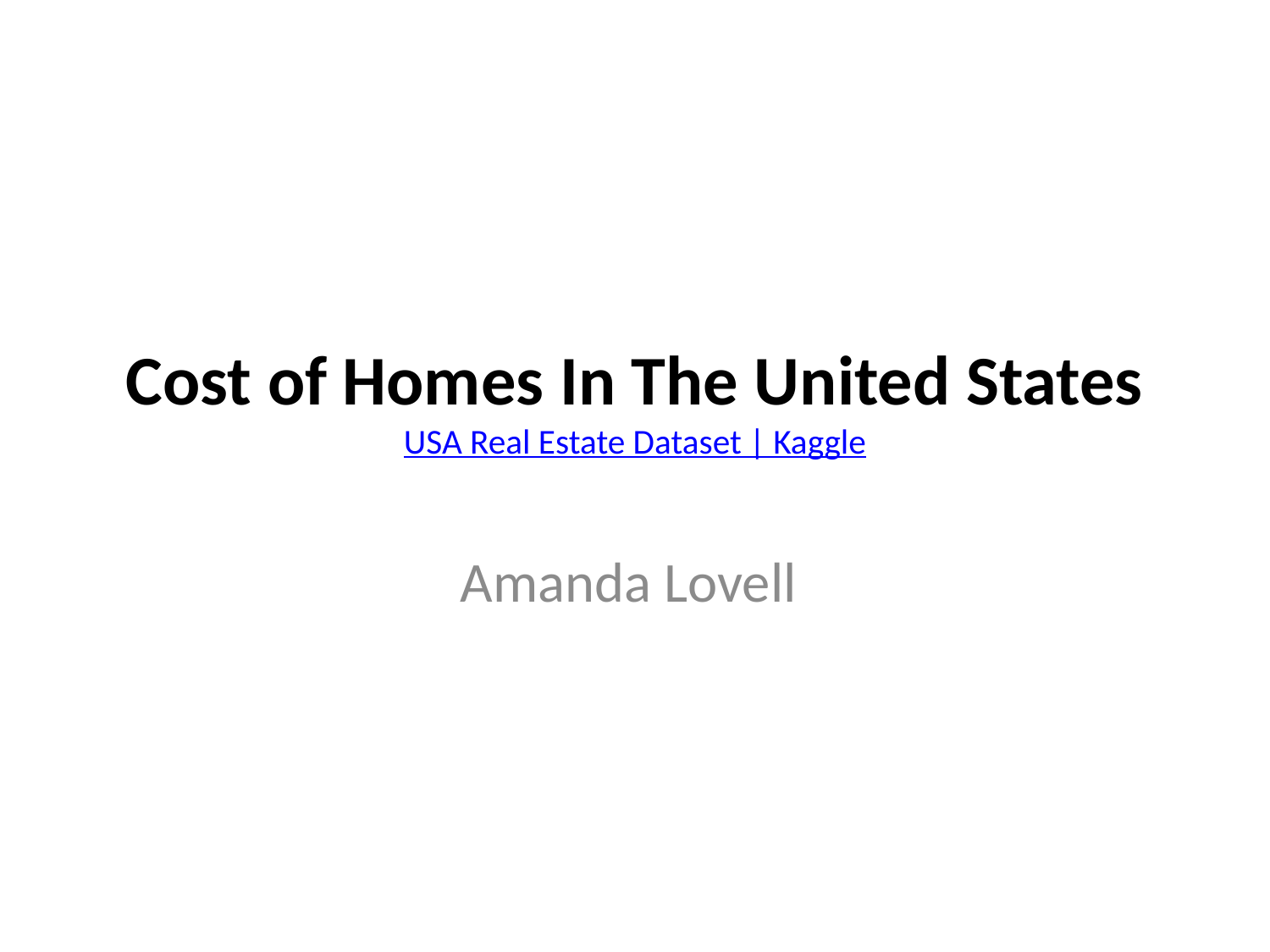

# Cost of Homes In The United States USA Real Estate Dataset | Kaggle
Amanda Lovell